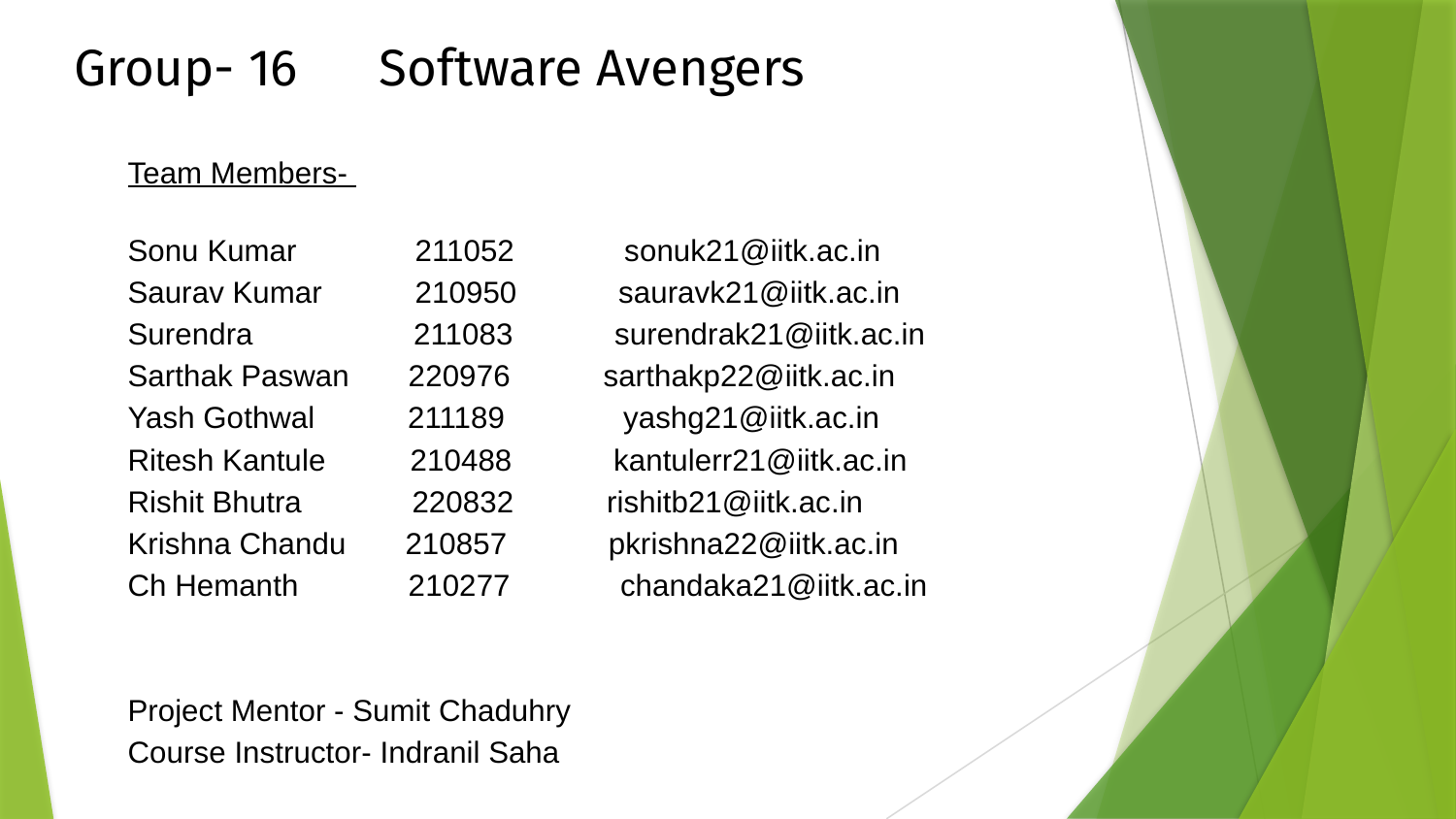

# Group- 16      Software Avengers

Team Members-

Sonu Kumar              211052             sonuk21@iitk.ac.in
Saurav Kumar           210950            sauravk21@iitk.ac.in
Surendra                   211083            surendrak21@iitk.ac.in
Sarthak Paswan       220976           sarthakp22@iitk.ac.in
Yash Gothwal           211189              yashg21@iitk.ac.in
Ritesh Kantule          210488            kantulerr21@iitk.ac.in
Rishit Bhutra             220832           rishitb21@iitk.ac.in
Krishna Chandu       210857            pkrishna22@iitk.ac.in
Ch Hemanth             210277             chandaka21@iitk.ac.in

Project Mentor - Sumit Chaduhry
Course Instructor- Indranil Saha